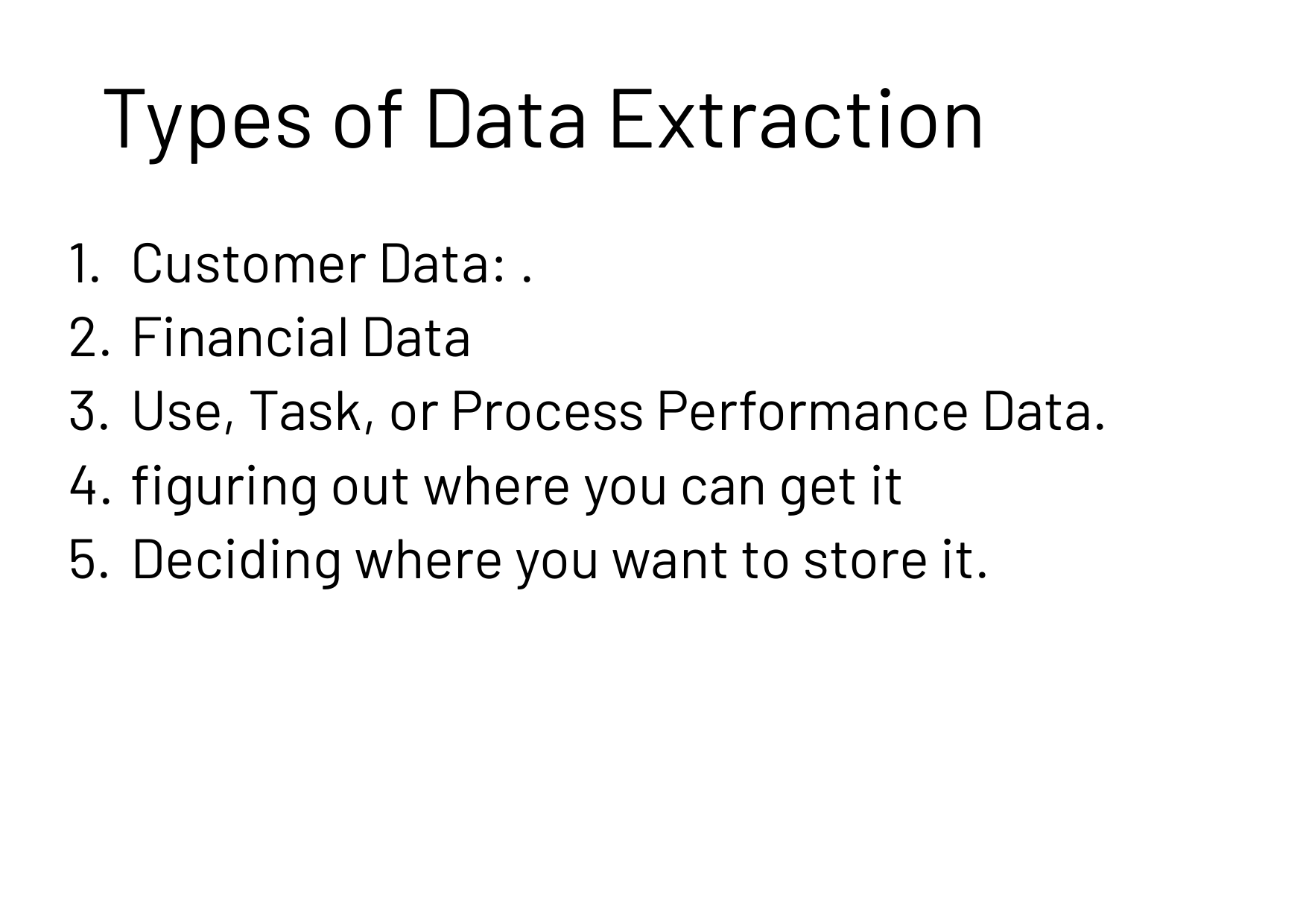

# Types of Data Extraction
Customer Data: .
Financial Data
Use, Task, or Process Performance Data.
figuring out where you can get it
Deciding where you want to store it.